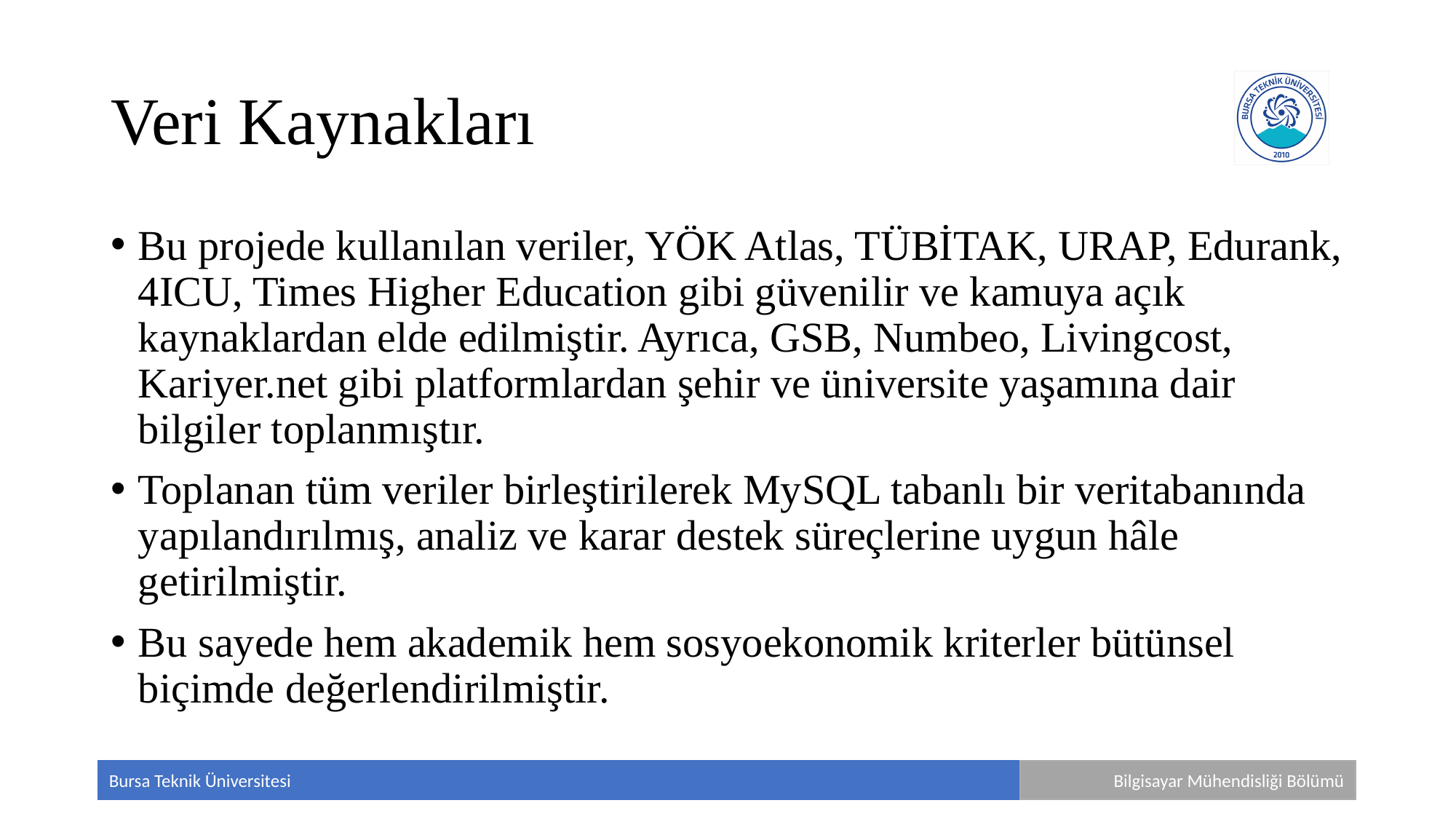

# Veri Kaynakları
Bu projede kullanılan veriler, YÖK Atlas, TÜBİTAK, URAP, Edurank, 4ICU, Times Higher Education gibi güvenilir ve kamuya açık kaynaklardan elde edilmiştir. Ayrıca, GSB, Numbeo, Livingcost, Kariyer.net gibi platformlardan şehir ve üniversite yaşamına dair bilgiler toplanmıştır.
Toplanan tüm veriler birleştirilerek MySQL tabanlı bir veritabanında yapılandırılmış, analiz ve karar destek süreçlerine uygun hâle getirilmiştir.
Bu sayede hem akademik hem sosyoekonomik kriterler bütünsel biçimde değerlendirilmiştir.